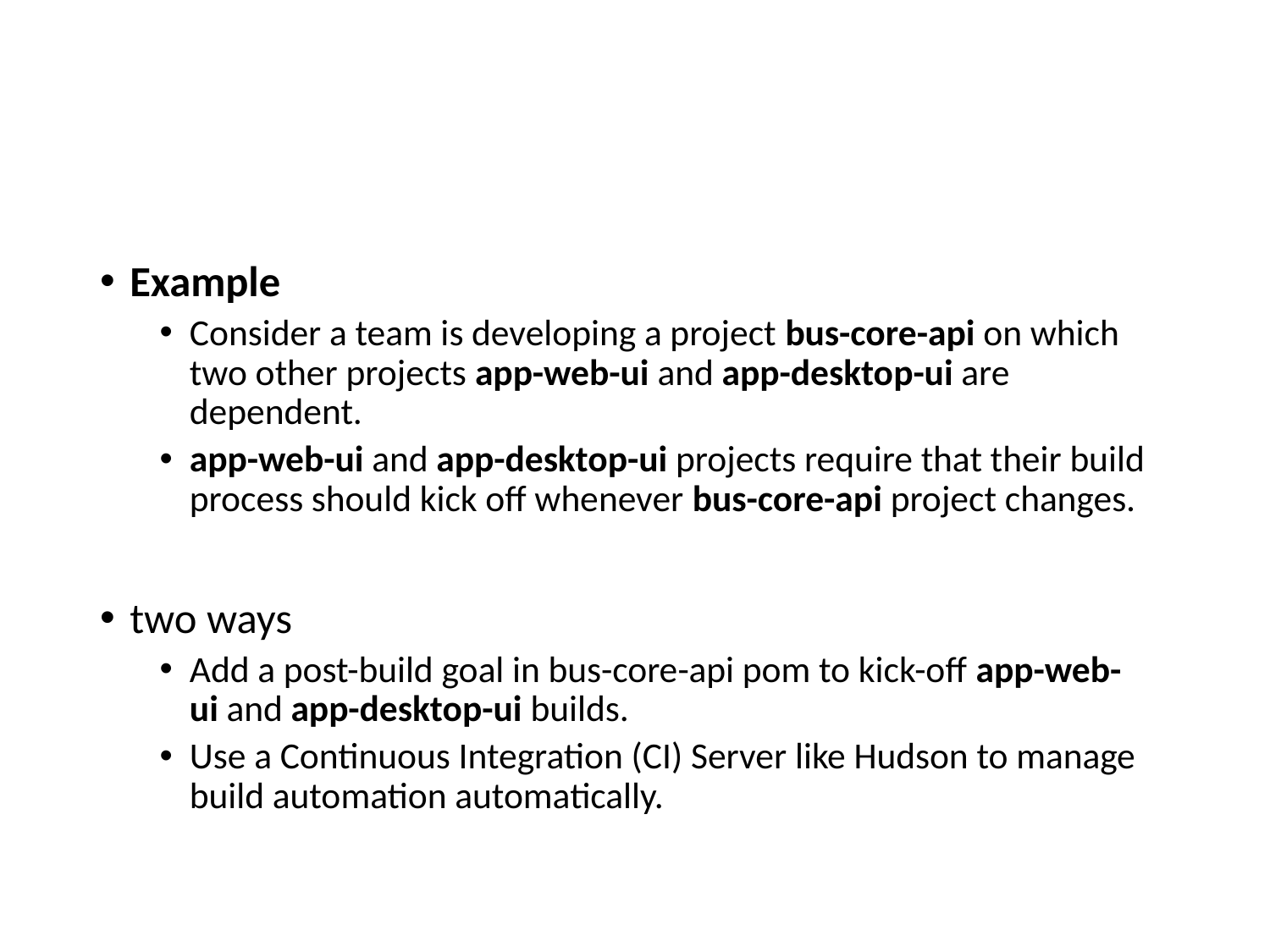

#
Example
Consider a team is developing a project bus-core-api on which two other projects app-web-ui and app-desktop-ui are dependent.
app-web-ui and app-desktop-ui projects require that their build process should kick off whenever bus-core-api project changes.

two ways
Add a post-build goal in bus-core-api pom to kick-off app-web-ui and app-desktop-ui builds.
Use a Continuous Integration (CI) Server like Hudson to manage build automation automatically.